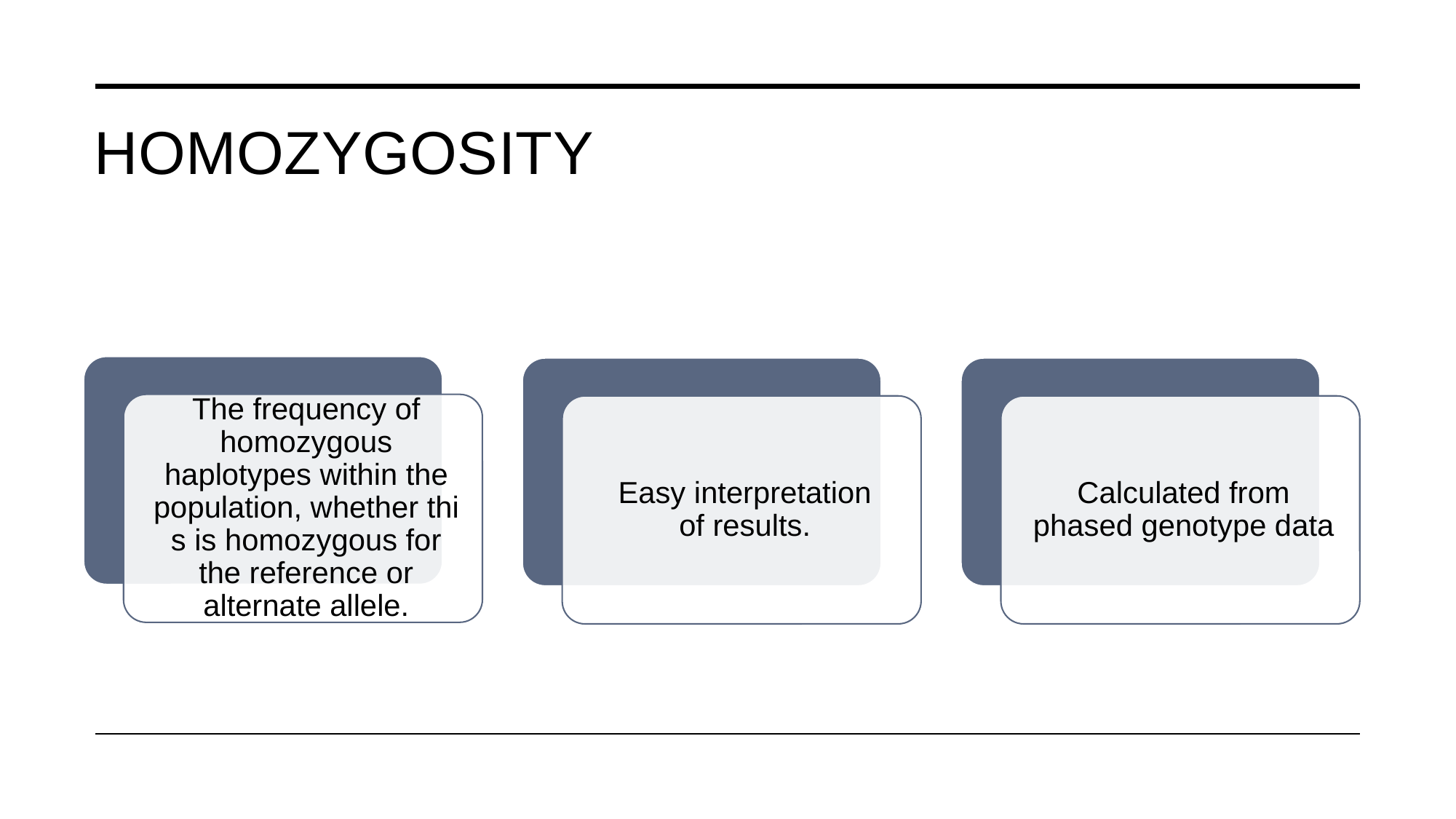

# Homozygosity
The frequency of homozygous haplotypes within the population, whether this is homozygous for the reference or alternate allele.​
Easy interpretation of results.​
Calculated from phased genotype data